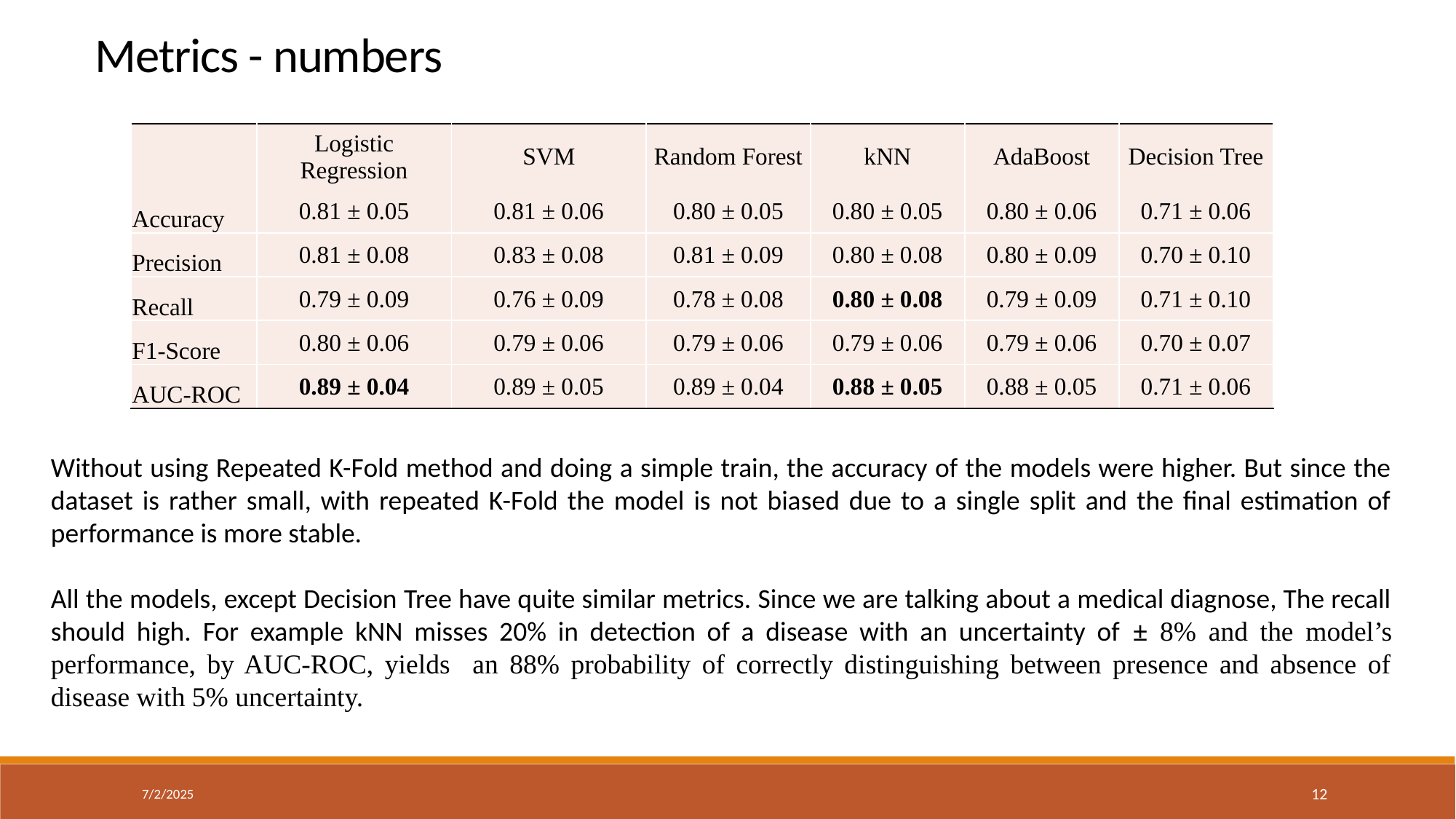

Metrics - numbers
|  | Logistic Regression | SVM | Random Forest | kNN | AdaBoost | Decision Tree |
| --- | --- | --- | --- | --- | --- | --- |
| Accuracy | 0.81 ± 0.05 | 0.81 ± 0.06 | 0.80 ± 0.05 | 0.80 ± 0.05 | 0.80 ± 0.06 | 0.71 ± 0.06 |
| Precision | 0.81 ± 0.08 | 0.83 ± 0.08 | 0.81 ± 0.09 | 0.80 ± 0.08 | 0.80 ± 0.09 | 0.70 ± 0.10 |
| Recall | 0.79 ± 0.09 | 0.76 ± 0.09 | 0.78 ± 0.08 | 0.80 ± 0.08 | 0.79 ± 0.09 | 0.71 ± 0.10 |
| F1-Score | 0.80 ± 0.06 | 0.79 ± 0.06 | 0.79 ± 0.06 | 0.79 ± 0.06 | 0.79 ± 0.06 | 0.70 ± 0.07 |
| AUC-ROC | 0.89 ± 0.04 | 0.89 ± 0.05 | 0.89 ± 0.04 | 0.88 ± 0.05 | 0.88 ± 0.05 | 0.71 ± 0.06 |
Without using Repeated K-Fold method and doing a simple train, the accuracy of the models were higher. But since the dataset is rather small, with repeated K-Fold the model is not biased due to a single split and the final estimation of performance is more stable.

All the models, except Decision Tree have quite similar metrics. Since we are talking about a medical diagnose, The recall should high. For example kNN misses 20% in detection of a disease with an uncertainty of ± 8% and the model’s performance, by AUC-ROC, yields  an 88% probability of correctly distinguishing between presence and absence of disease with 5% uncertainty.
7/2/2025
12